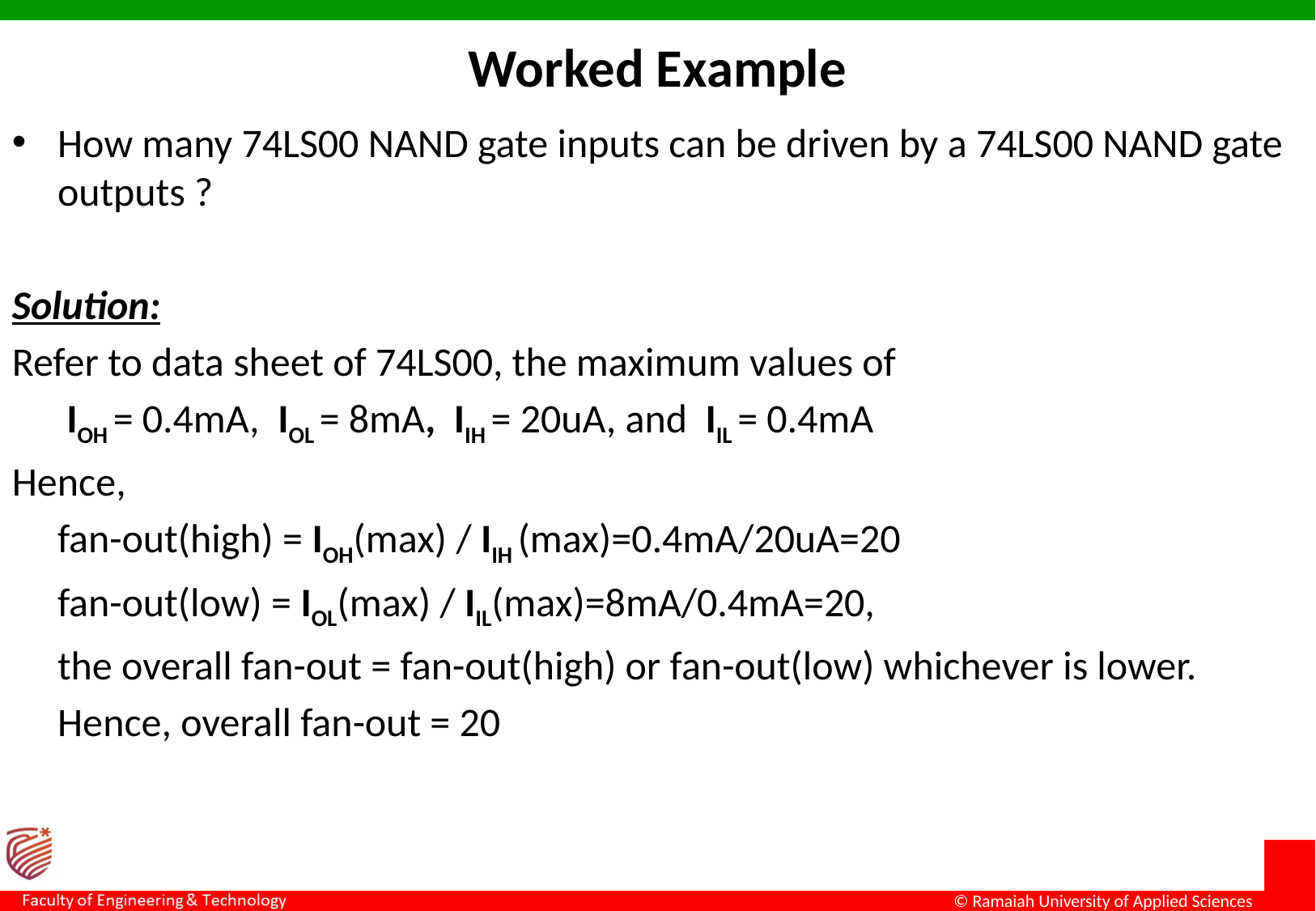

Worked Example
How many 74LS00 NAND gate inputs can be driven by a 74LS00 NAND gate outputs ?

Solution:
Refer to data sheet of 74LS00, the maximum values of
	 IOH = 0.4mA,  IOL = 8mA,  IIH = 20uA, and  IIL = 0.4mA
Hence,
	fan-out(high) = IOH(max) / IIH (max)=0.4mA/20uA=20
	fan-out(low) = IOL(max) / IIL(max)=8mA/0.4mA=20,
	the overall fan-out = fan-out(high) or fan-out(low) whichever is lower.
	Hence, overall fan-out = 20